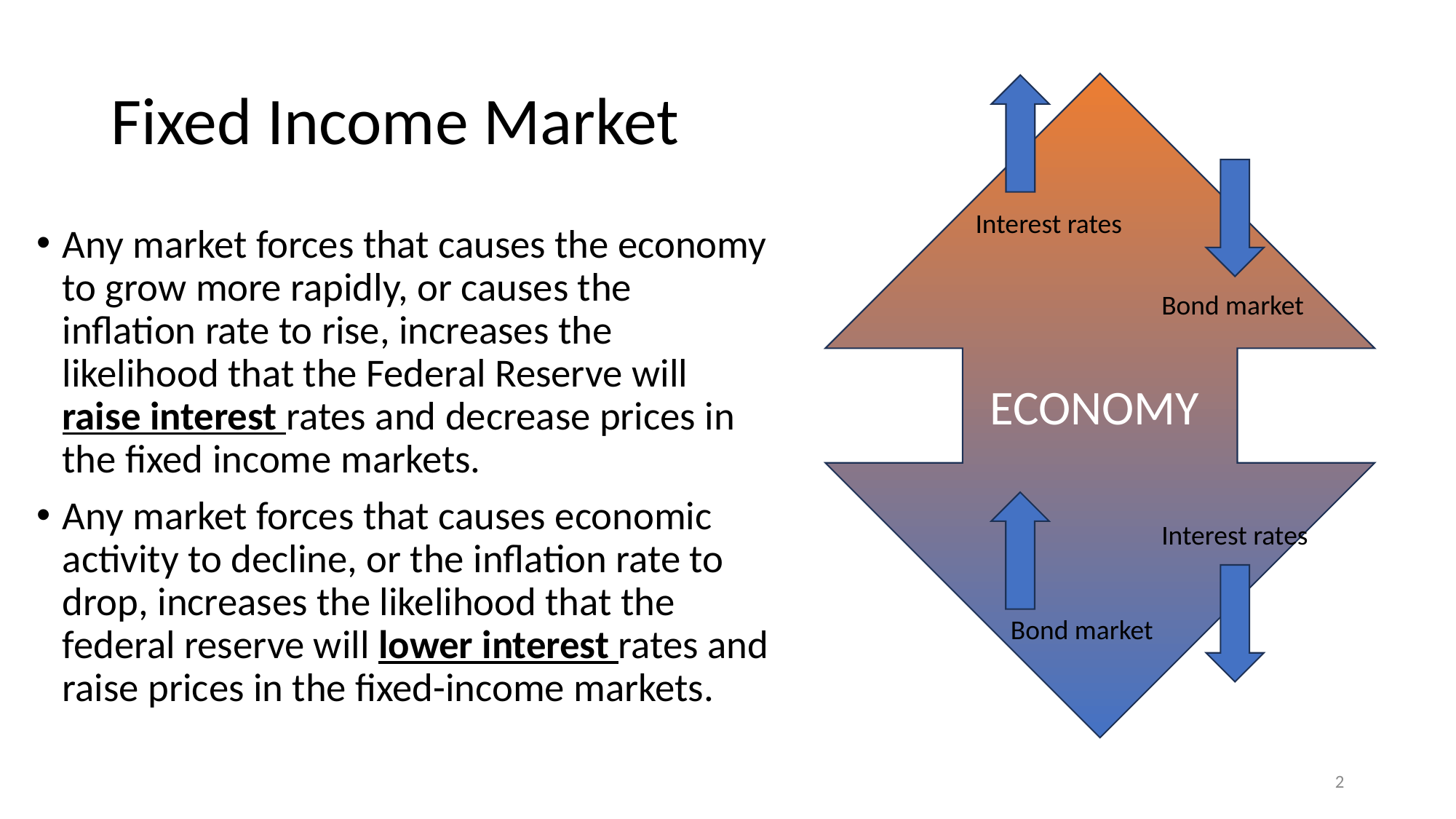

# Fixed Income Market
ECONOMY

Interest rates
Any market forces that causes the economy to grow more rapidly, or causes the inflation rate to rise, increases the likelihood that the Federal Reserve will raise interest rates and decrease prices in the fixed income markets.
Any market forces that causes economic activity to decline, or the inflation rate to drop, increases the likelihood that the federal reserve will lower interest rates and raise prices in the fixed-income markets.
Bond market

Interest rates

Bond market
2